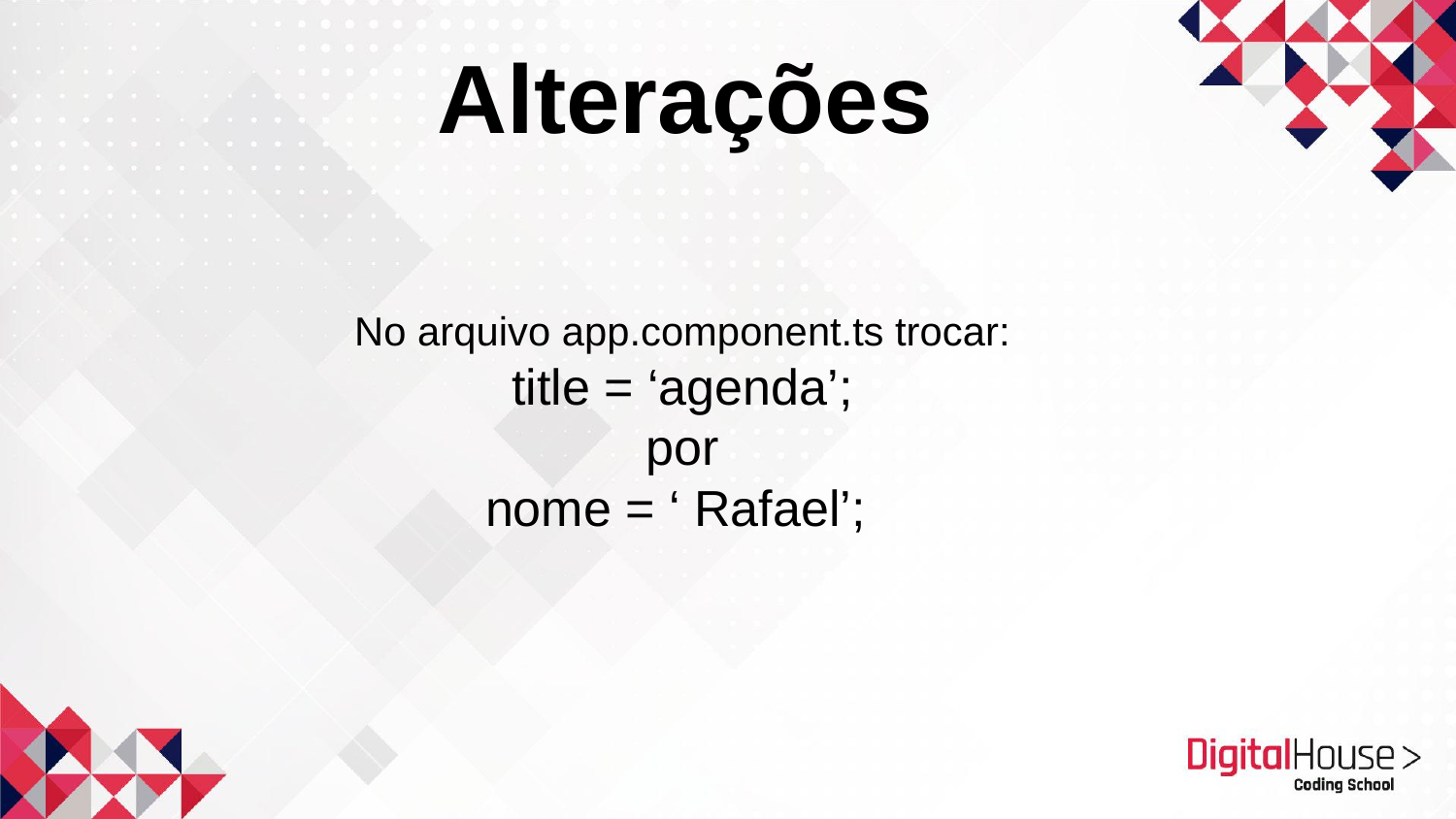

Alterações

No arquivo app.component.ts trocar:
title = ‘agenda’;
por
nome = ‘ Rafael’;